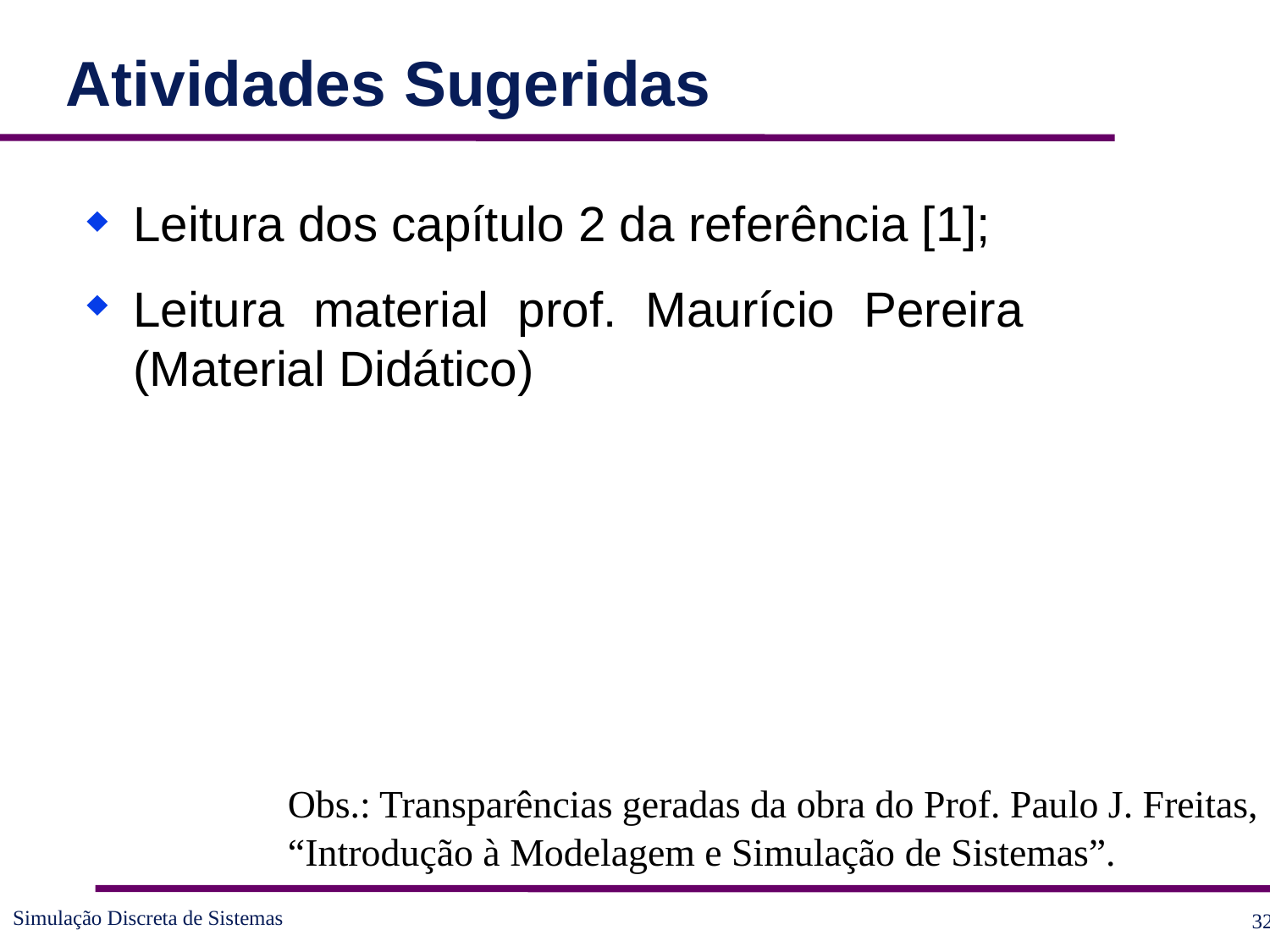

# Atividades Sugeridas
Leitura dos capítulo 2 da referência [1];
Leitura material prof. Maurício Pereira (Material Didático)

Obs.: Transparências geradas da obra do Prof. Paulo J. Freitas,
“Introdução à Modelagem e Simulação de Sistemas”.